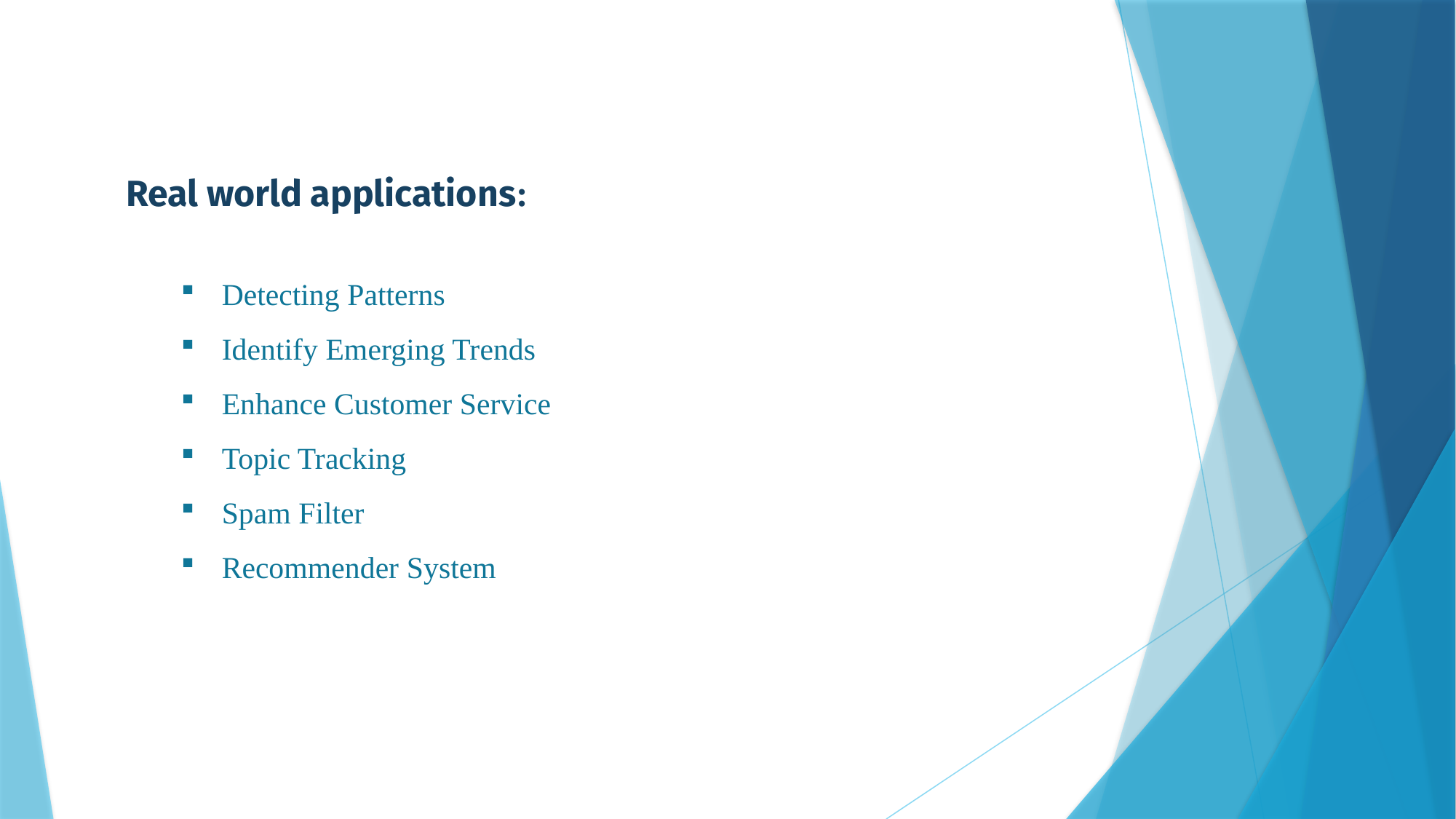

Real world applications:

Detecting Patterns
Identify Emerging Trends
Enhance Customer Service
Topic Tracking
Spam Filter
Recommender System